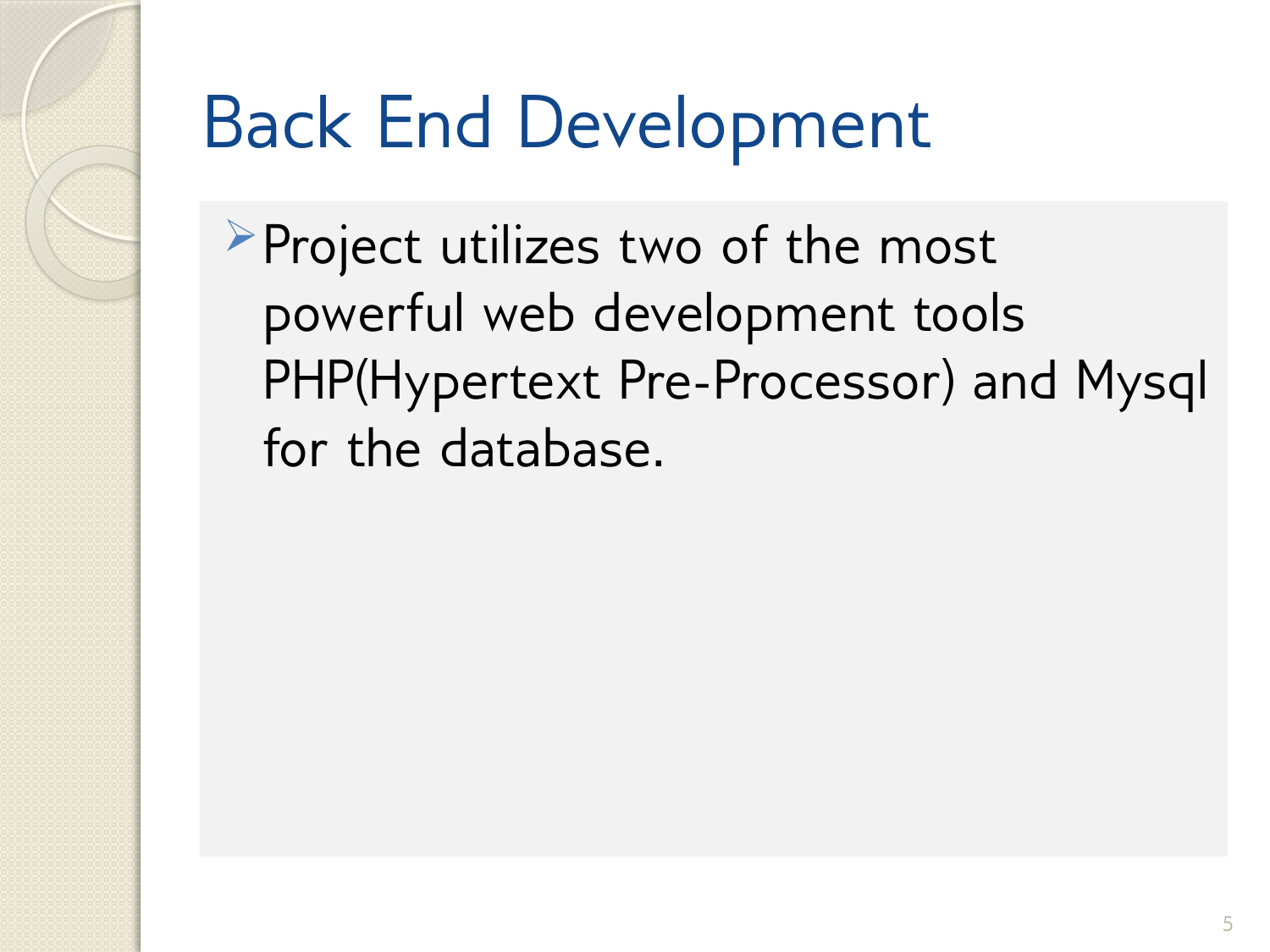

# Back End Development
Project utilizes two of the most powerful web development tools PHP(Hypertext Pre-Processor) and Mysql for the database.

5